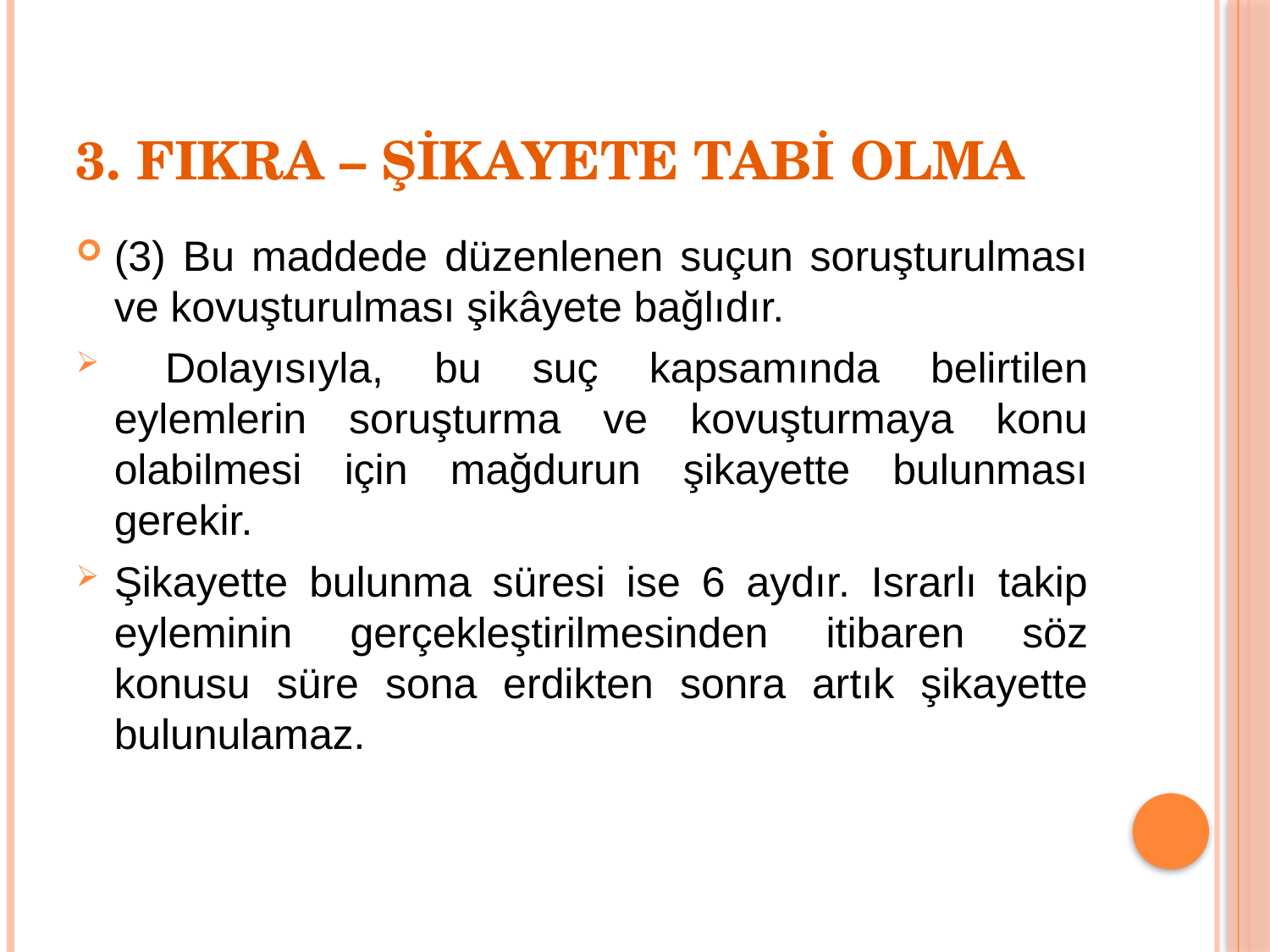

# 3. Fıkra – şikayete tabi olma
(3) Bu maddede düzenlenen suçun soruşturulması ve kovuşturulması şikâyete bağlıdır.
 Dolayısıyla, bu suç kapsamında belirtilen eylemlerin soruşturma ve kovuşturmaya konu olabilmesi için mağdurun şikayette bulunması gerekir.
Şikayette bulunma süresi ise 6 aydır. Israrlı takip eyleminin gerçekleştirilmesinden itibaren söz konusu süre sona erdikten sonra artık şikayette bulunulamaz.